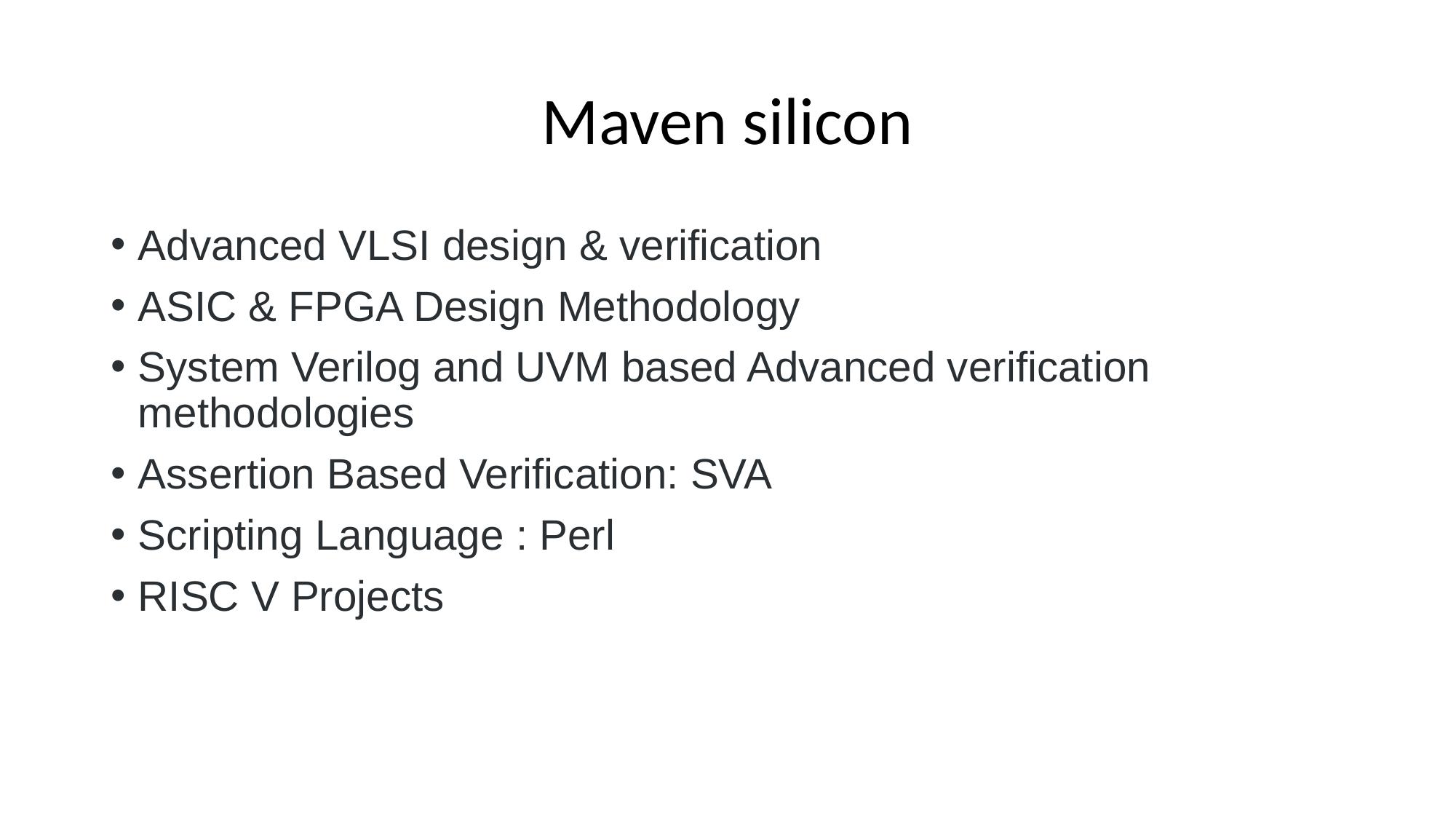

# Maven silicon
Advanced VLSI design & verification
ASIC & FPGA Design Methodology
System Verilog and UVM based Advanced verification methodologies
Assertion Based Verification: SVA
Scripting Language : Perl
RISC V Projects